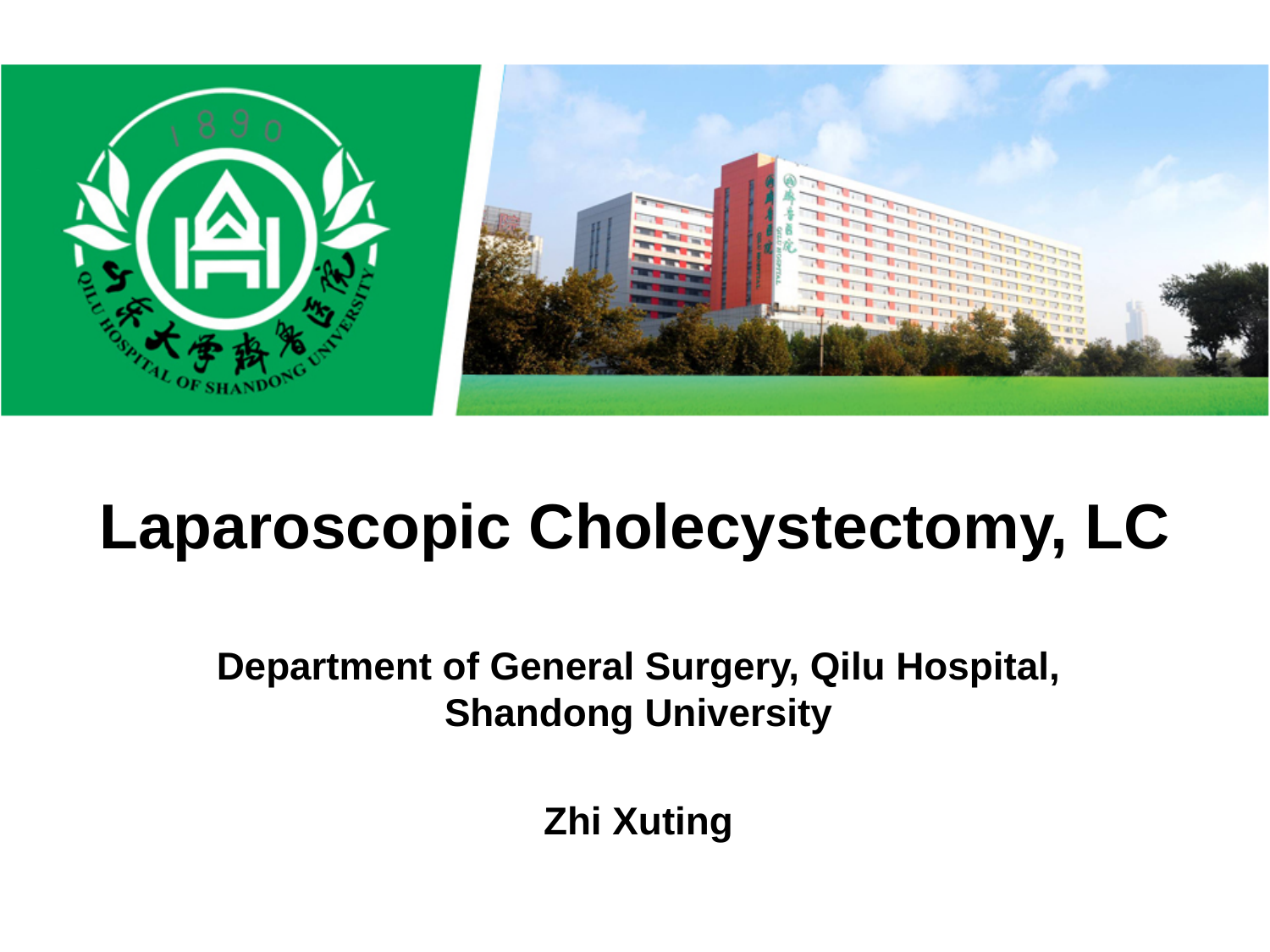

# Laparoscopic Cholecystectomy, LC
Department of General Surgery, Qilu Hospital, Shandong University

Zhi Xuting